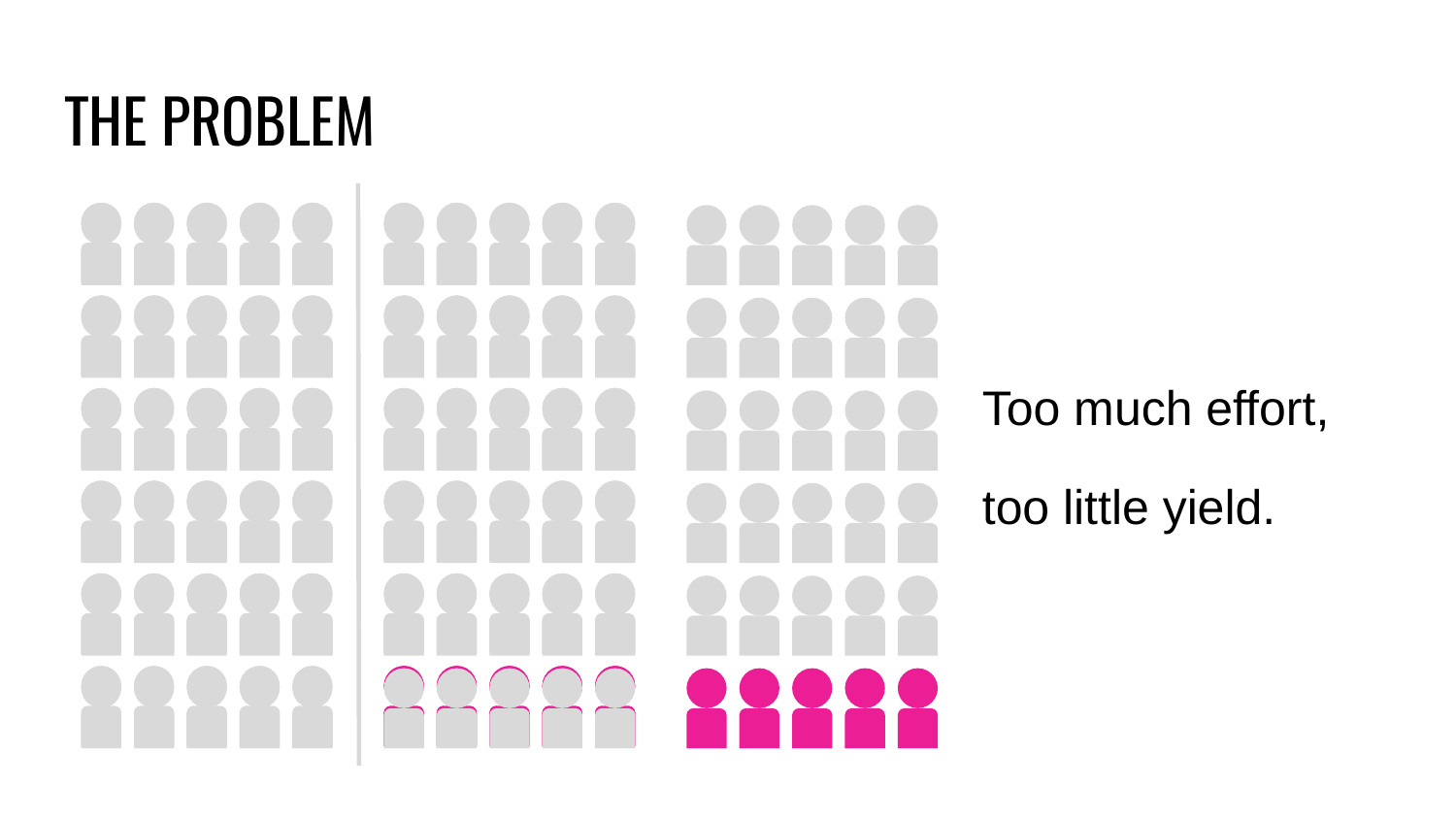

# THE PROBLEM

Too much effort,
too little yield.